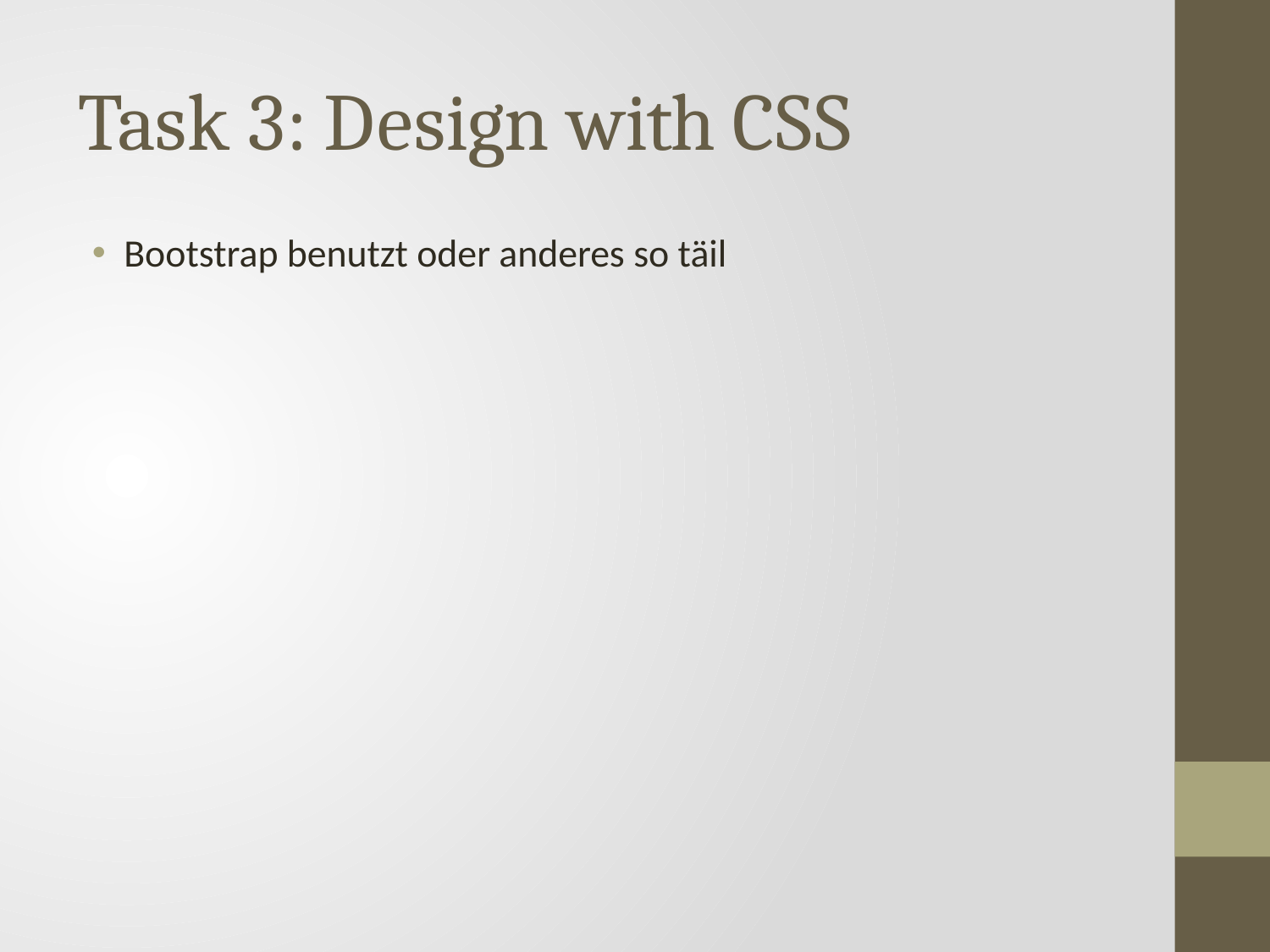

# Task 3: Design with CSS
Bootstrap benutzt oder anderes so täil